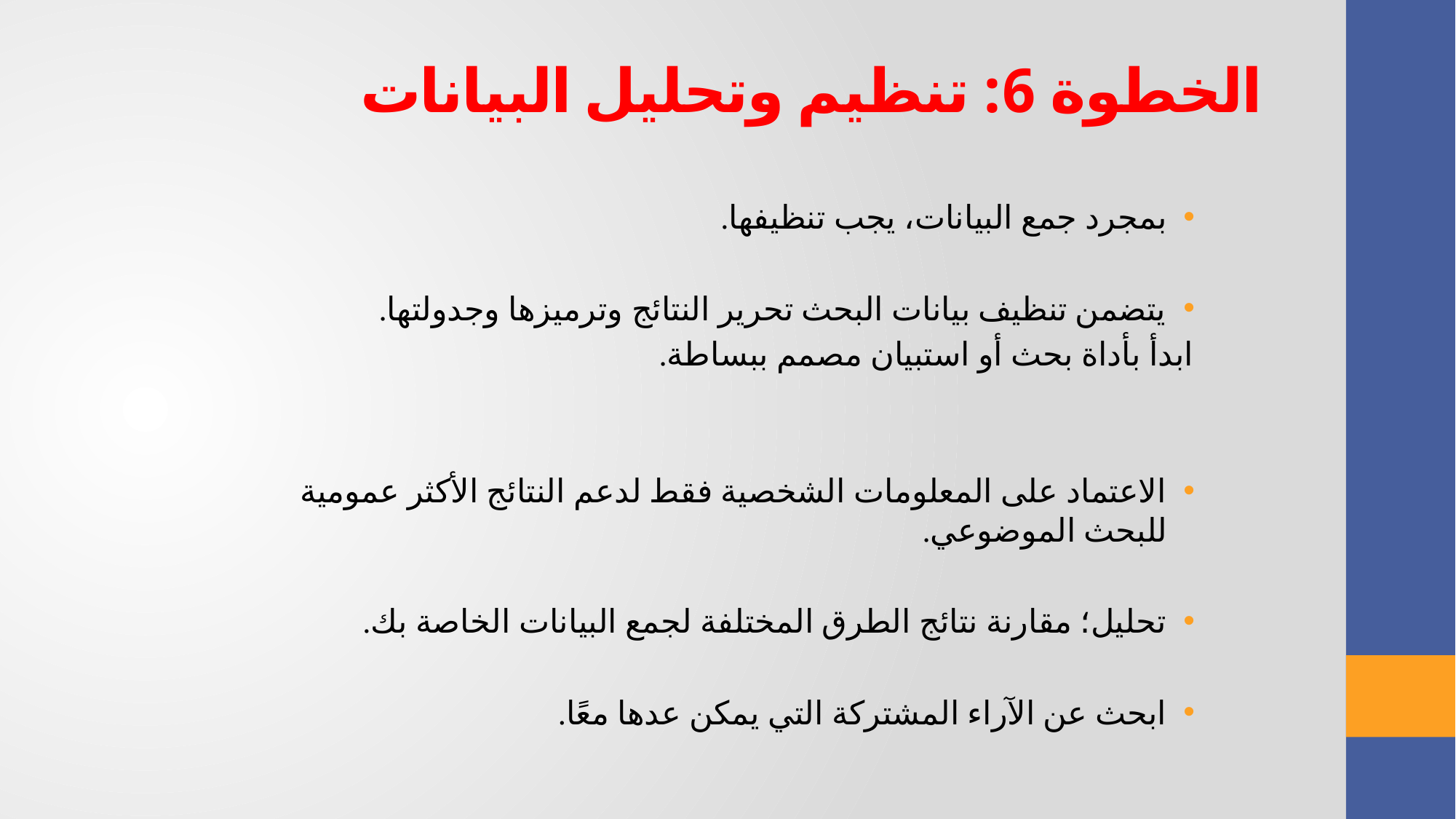

الخطوة 6: تنظيم وتحليل البيانات
بمجرد جمع البيانات، يجب تنظيفها.

يتضمن تنظيف بيانات البحث تحرير النتائج وترميزها وجدولتها.
ابدأ بأداة بحث أو استبيان مصمم ببساطة.

الاعتماد على المعلومات الشخصية فقط لدعم النتائج الأكثر عمومية للبحث الموضوعي.

تحليل؛ مقارنة نتائج الطرق المختلفة لجمع البيانات الخاصة بك.

ابحث عن الآراء المشتركة التي يمكن عدها معًا.